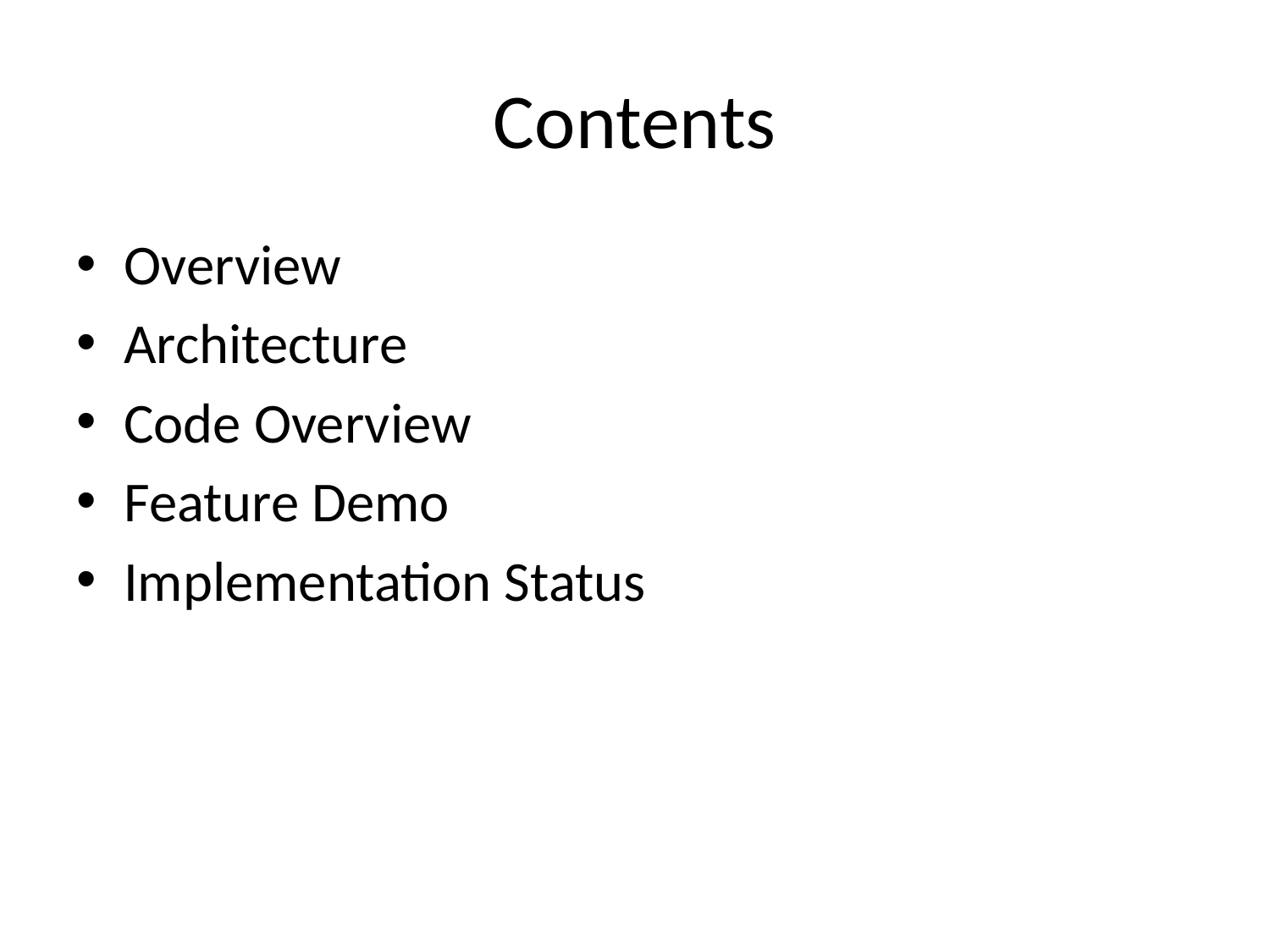

# Contents
Overview
Architecture
Code Overview
Feature Demo
Implementation Status